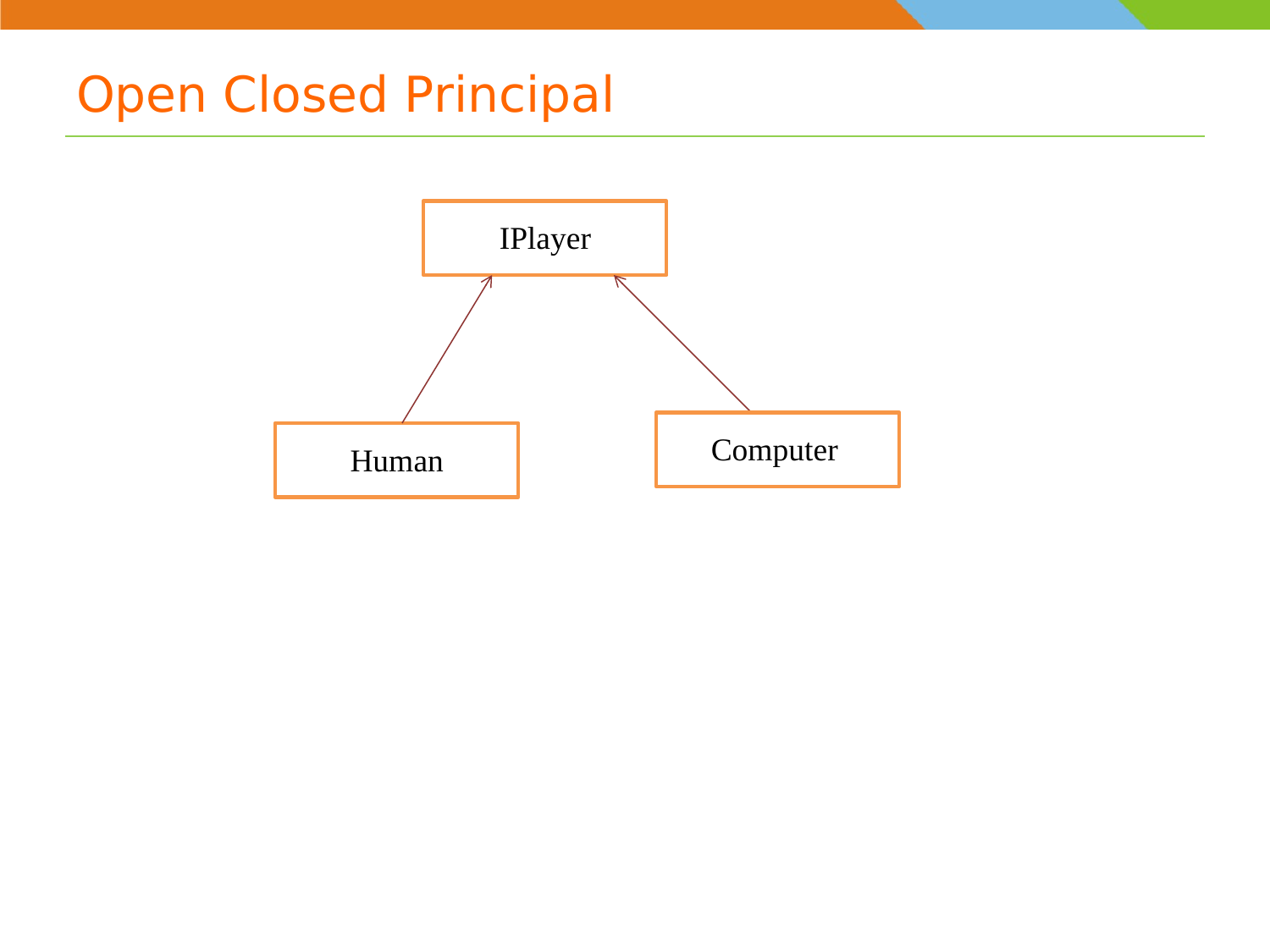

# Open Closed Principal

IPlayer

Computer
Human